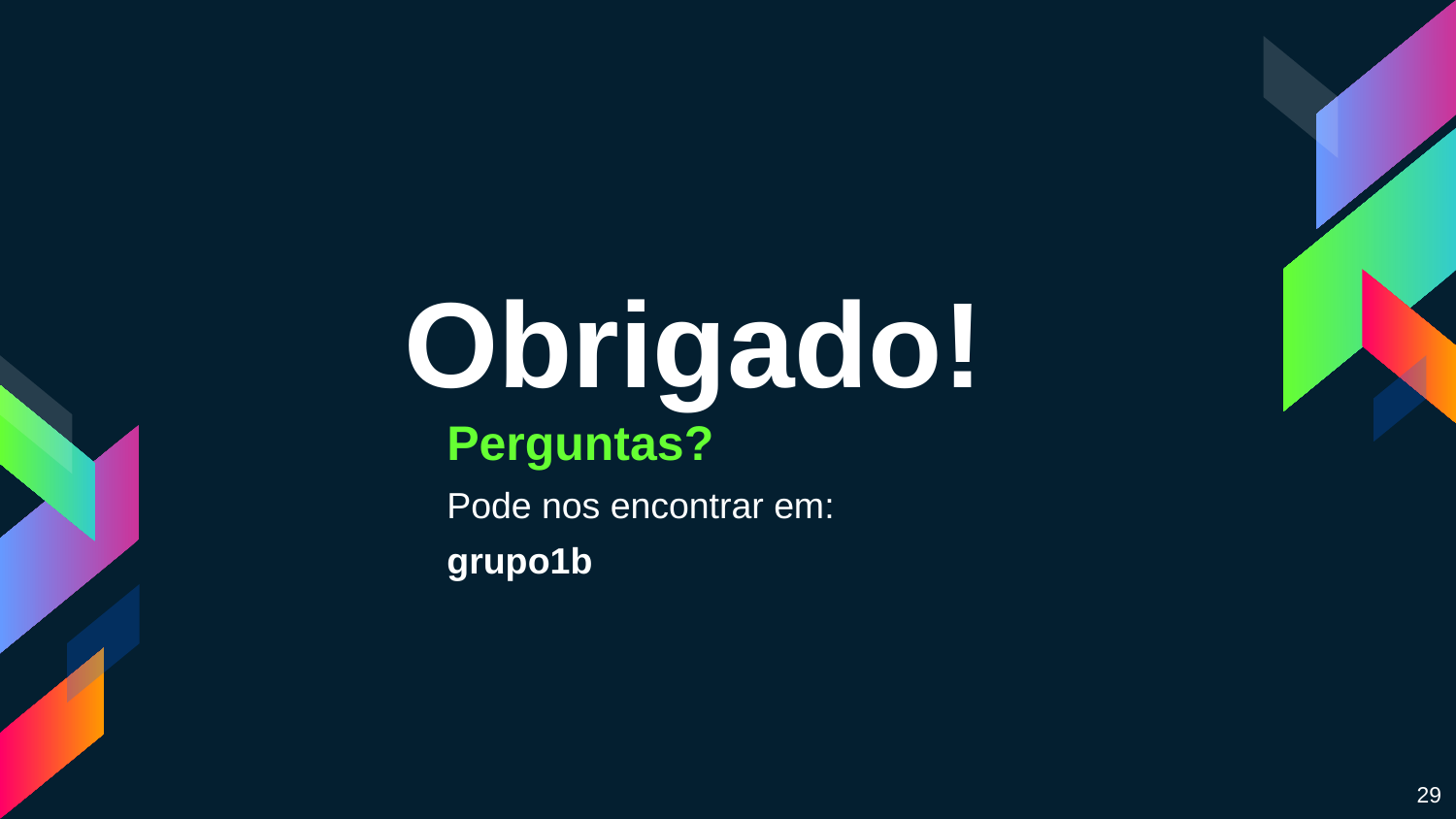

Obrigado!
Perguntas?
Pode nos encontrar em:
grupo1b
29